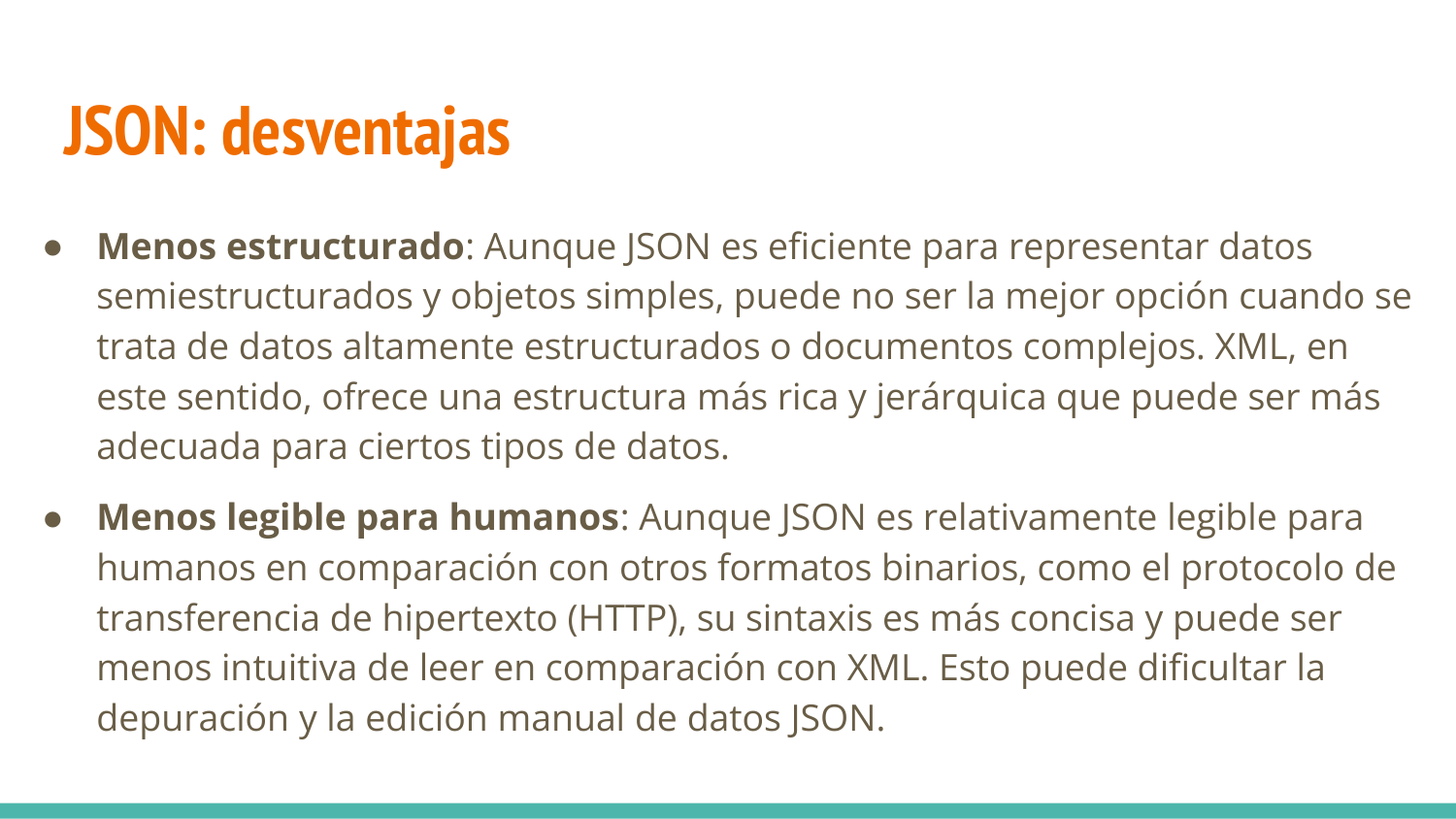

# JSON: desventajas
Menos estructurado: Aunque JSON es eficiente para representar datos semiestructurados y objetos simples, puede no ser la mejor opción cuando se trata de datos altamente estructurados o documentos complejos. XML, en este sentido, ofrece una estructura más rica y jerárquica que puede ser más adecuada para ciertos tipos de datos.
Menos legible para humanos: Aunque JSON es relativamente legible para humanos en comparación con otros formatos binarios, como el protocolo de transferencia de hipertexto (HTTP), su sintaxis es más concisa y puede ser menos intuitiva de leer en comparación con XML. Esto puede dificultar la depuración y la edición manual de datos JSON.